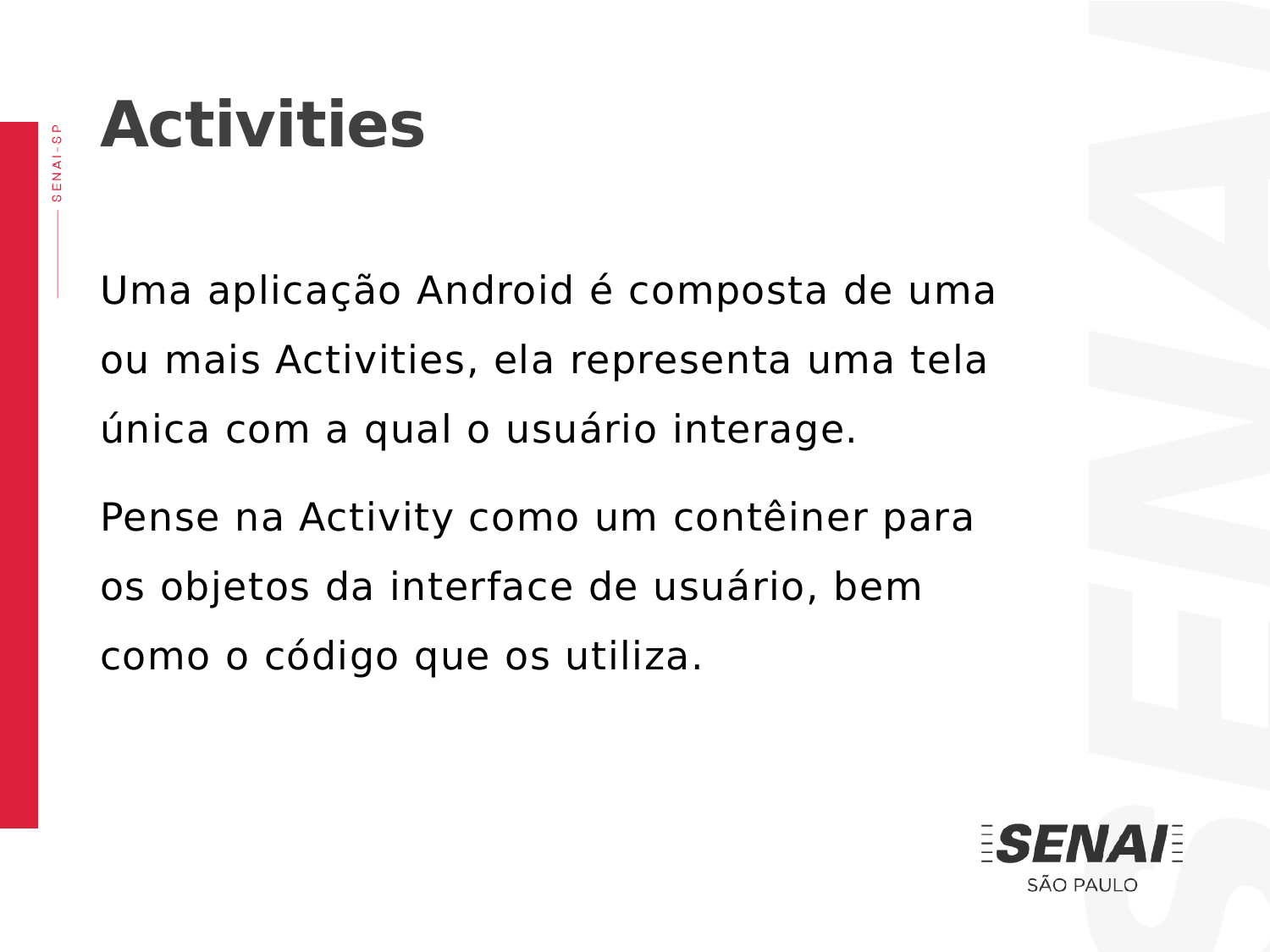

Activities
Uma aplicação Android é composta de uma ou mais Activities, ela representa uma tela única com a qual o usuário interage.
Pense na Activity como um contêiner para os objetos da interface de usuário, bem como o código que os utiliza.